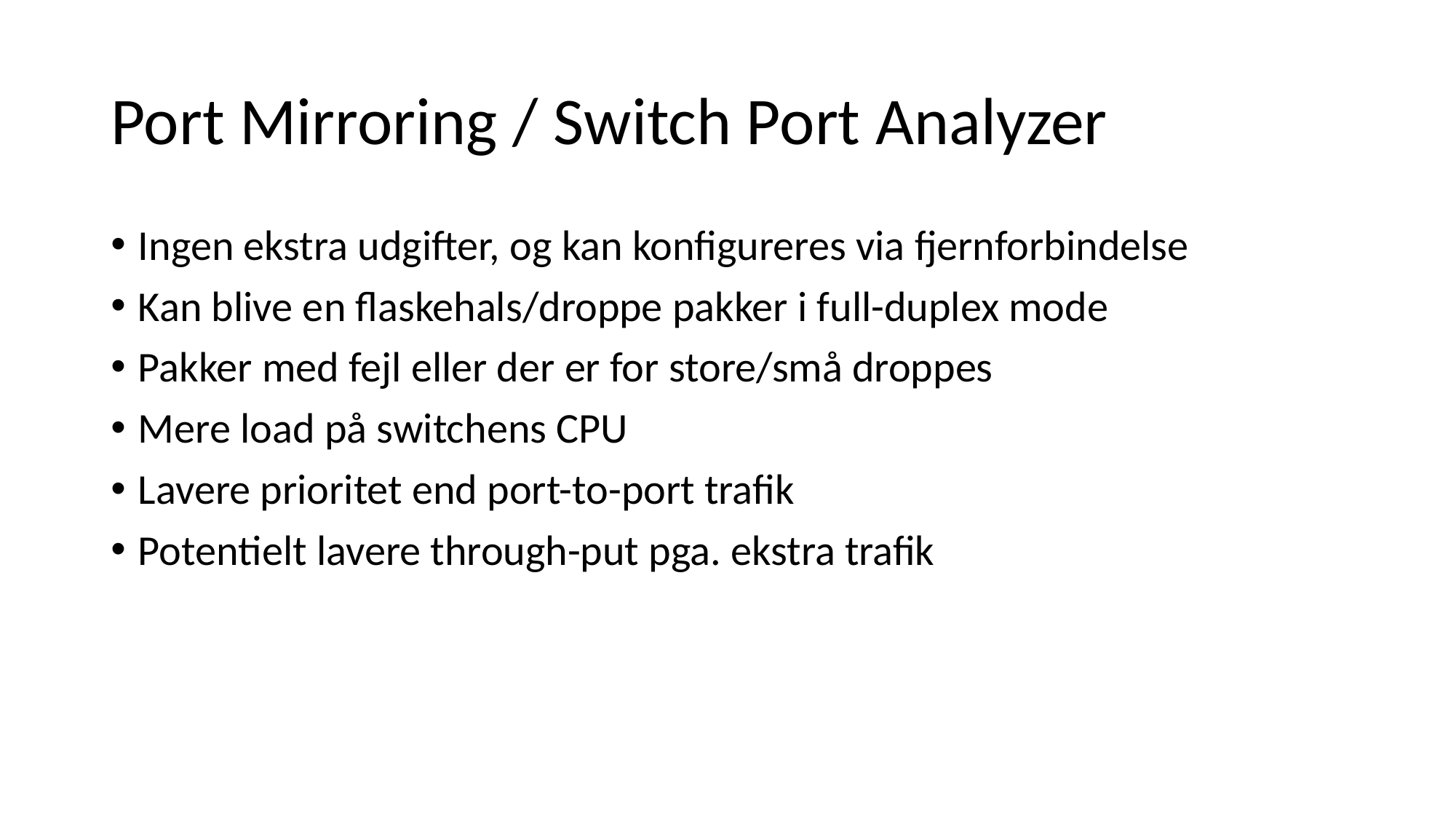

# Port Mirroring / Switch Port Analyzer
Ingen ekstra udgifter, og kan konfigureres via fjernforbindelse
Kan blive en flaskehals/droppe pakker i full-duplex mode
Pakker med fejl eller der er for store/små droppes
Mere load på switchens CPU
Lavere prioritet end port-to-port trafik
Potentielt lavere through-put pga. ekstra trafik